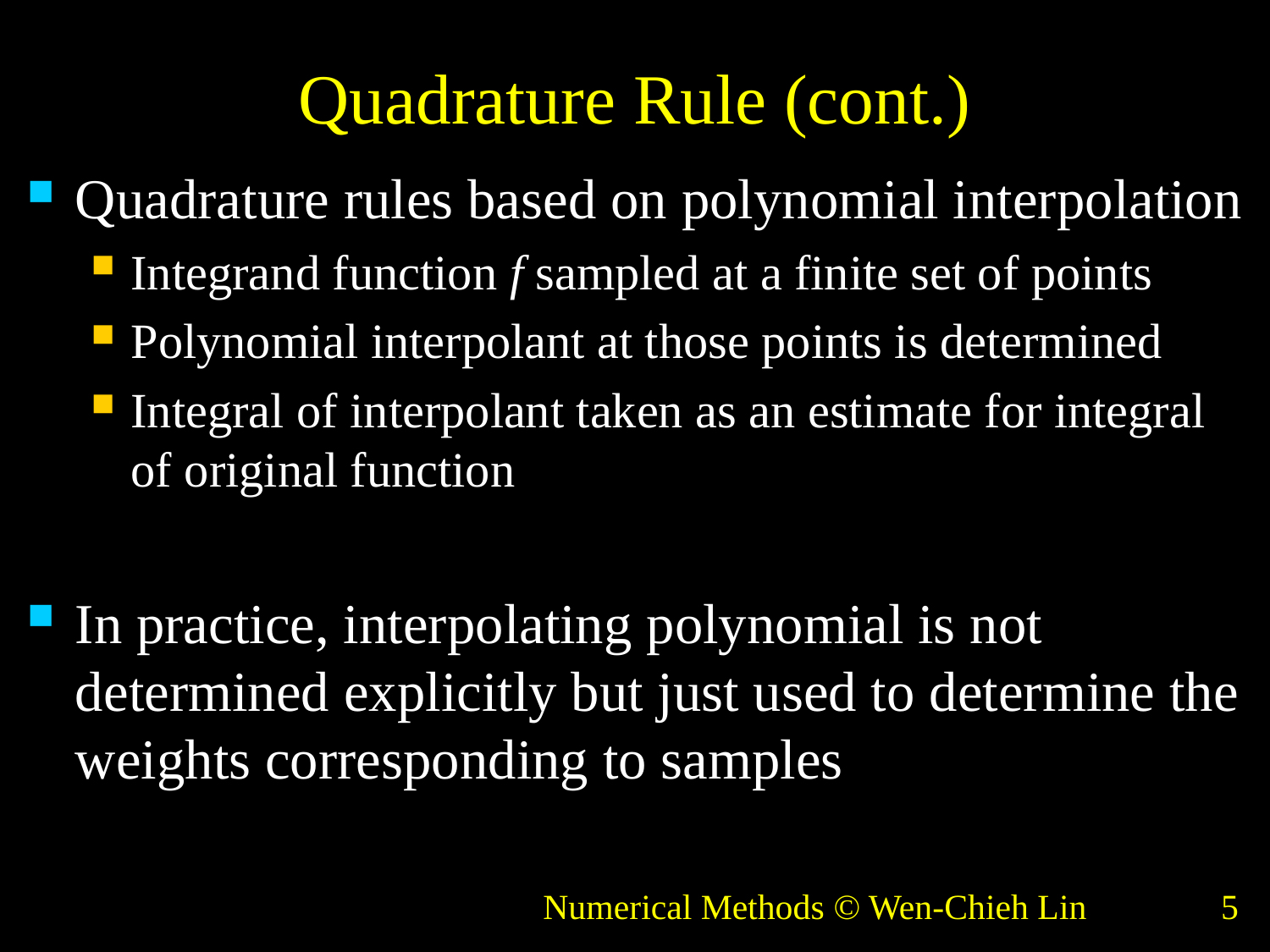

# Quadrature Rule (cont.)
Quadrature rules based on polynomial interpolation
Integrand function f sampled at a finite set of points
Polynomial interpolant at those points is determined
Integral of interpolant taken as an estimate for integral
of original function

In practice, interpolating polynomial is not determined explicitly but just used to determine the weights corresponding to samples
Numerical Methods © Wen-Chieh Lin
5